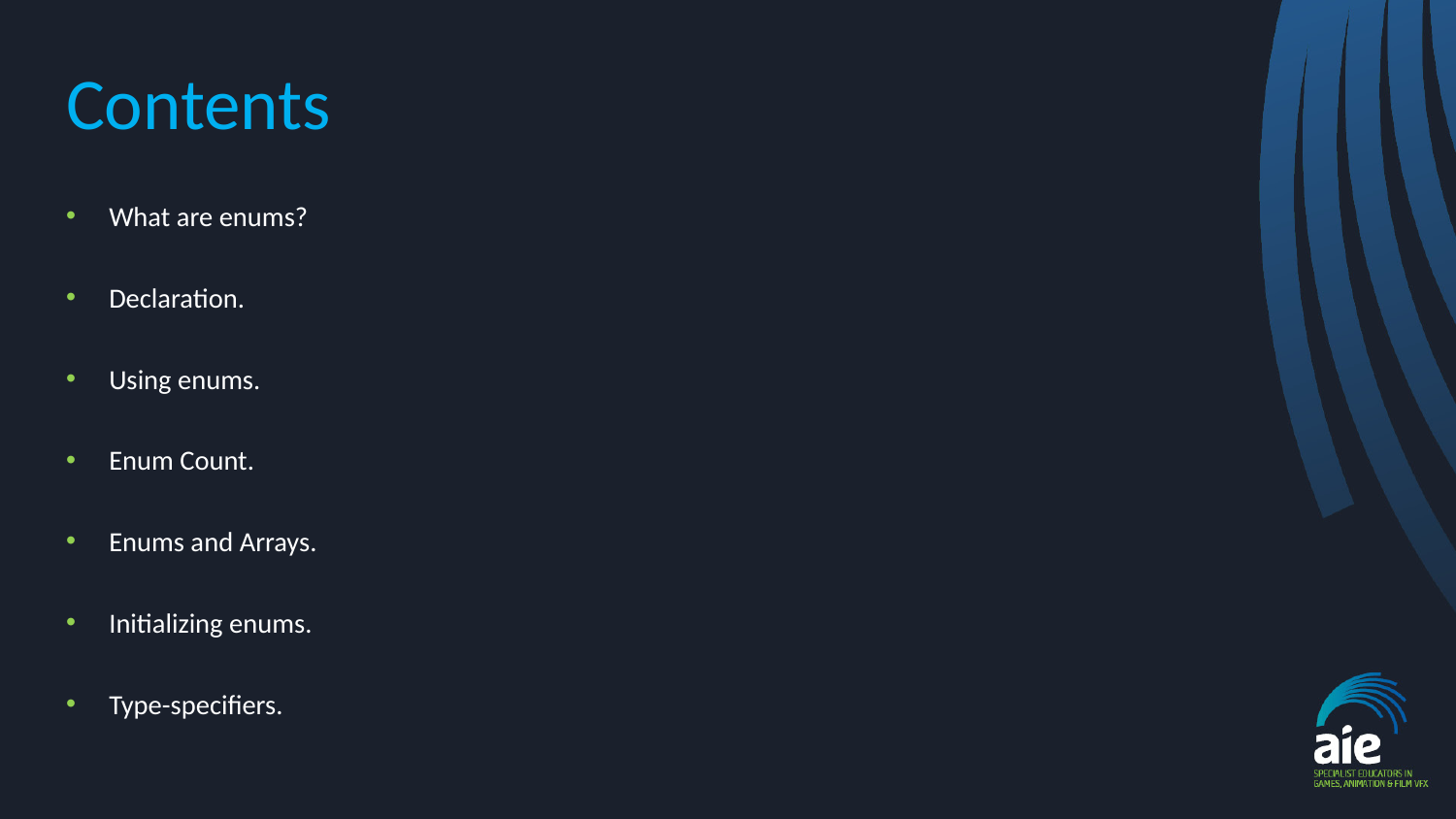

# Contents
What are enums?

Declaration.

Using enums.

Enum Count.

Enums and Arrays.

Initializing enums.

Type-specifiers.